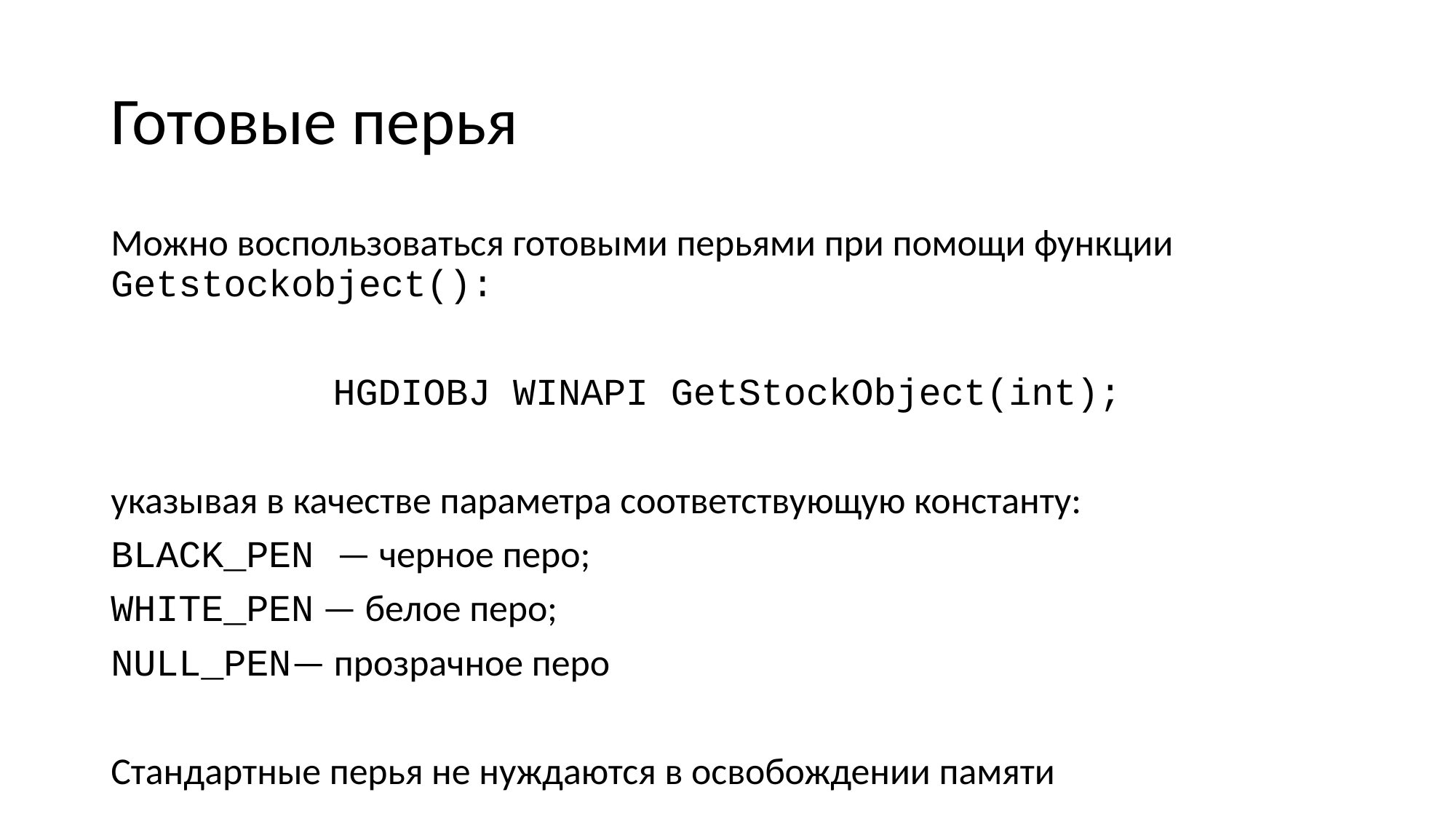

# Готовые перья
Можно воспользоваться готовыми перьями при помощи функции Getstockobject():

HGDIOBJ WINAPI GetStockObject(int);

указывая в качестве параметра соответствующую константу:
BLACK_PEN — черное перо;
WHITE_PEN — белое перо;
NULL_PEN— прозрачное перо

Стандартные перья не нуждаются в освобождении памяти